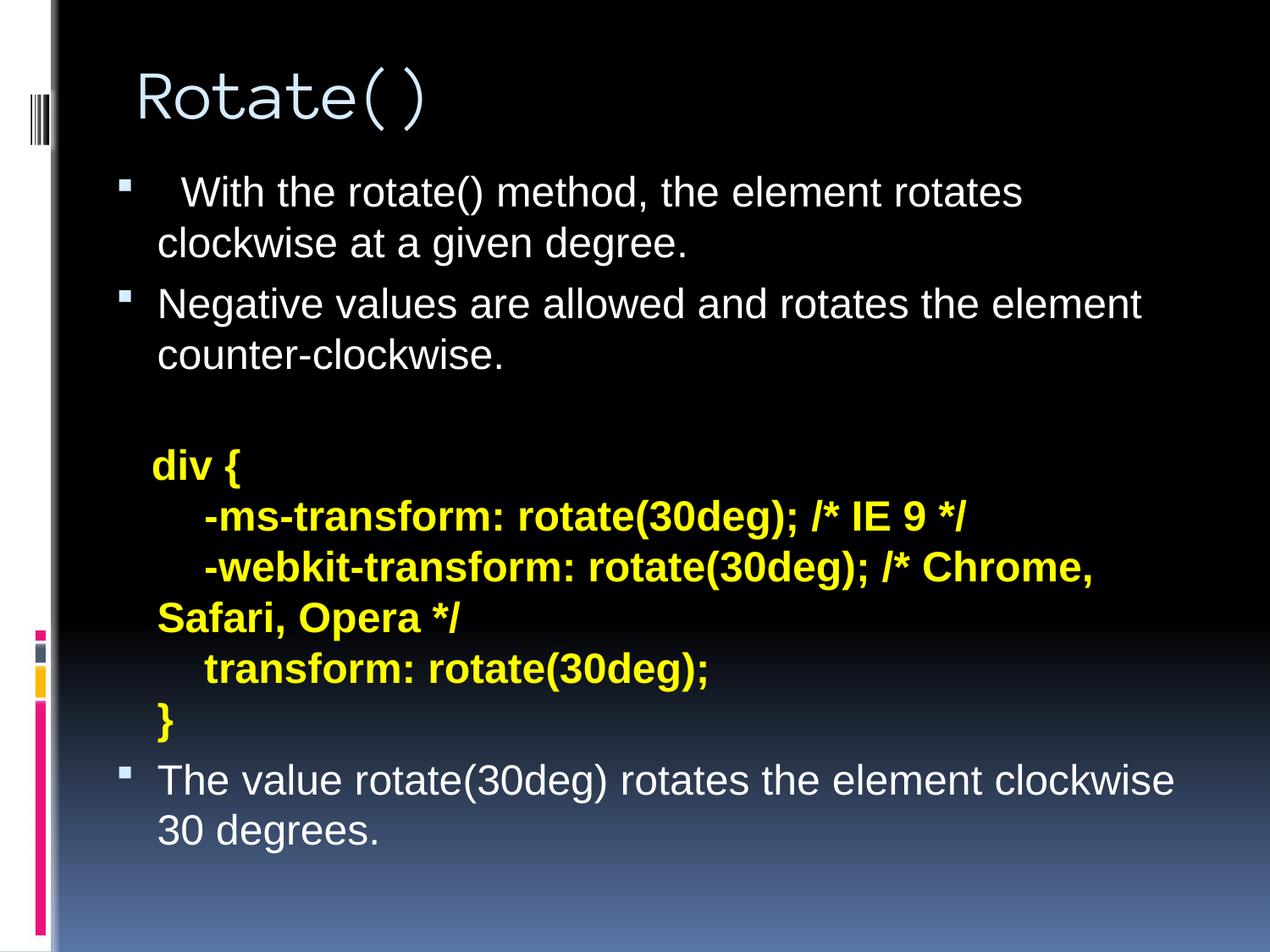

# Rotate()
  With the rotate() method, the element rotates clockwise at a given degree.
Negative values are allowed and rotates the element counter-clockwise.
   div {
    -ms-transform: rotate(30deg); /* IE 9 */
    -webkit-transform: rotate(30deg); /* Chrome, Safari, Opera */
    transform: rotate(30deg);
}
The value rotate(30deg) rotates the element clockwise 30 degrees.